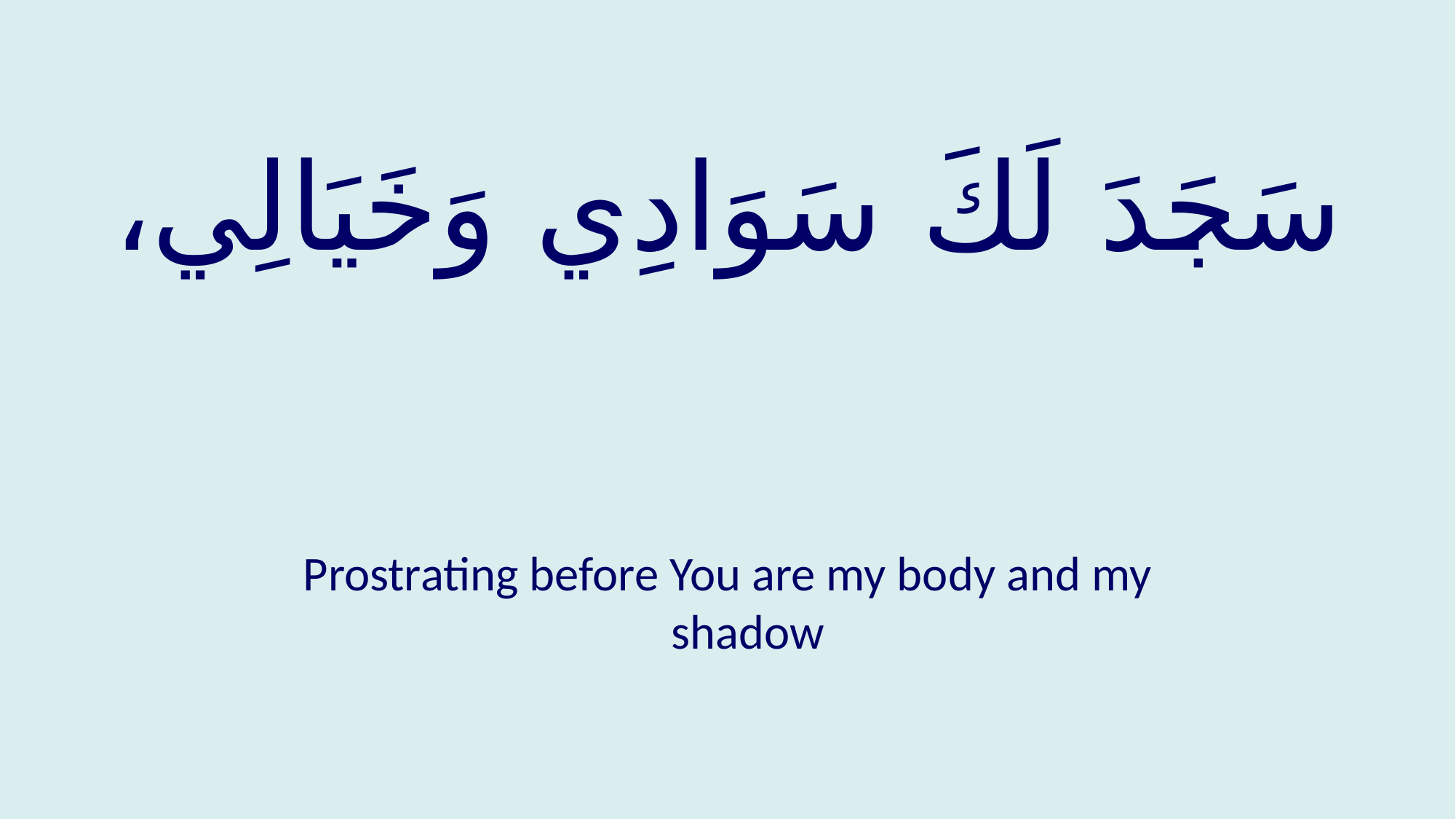

# سَجَدَ لَكَ سَوَادِي وَخَيَالِي،
Prostrating before You are my body and my shadow